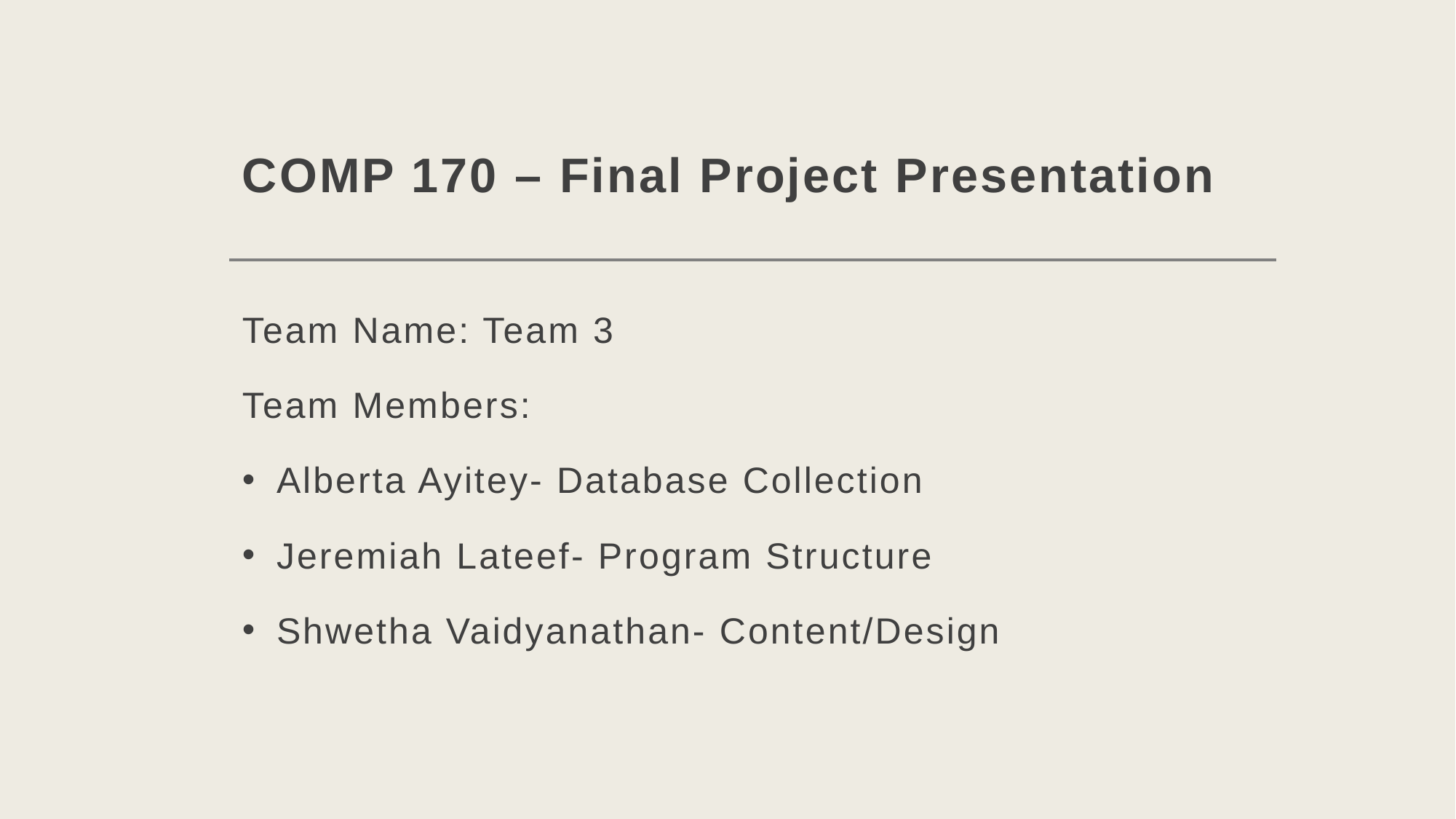

# COMP 170 – Final Project Presentation
Team Name: Team 3
Team Members:
Alberta Ayitey- Database Collection
Jeremiah Lateef- Program Structure
Shwetha Vaidyanathan- Content/Design